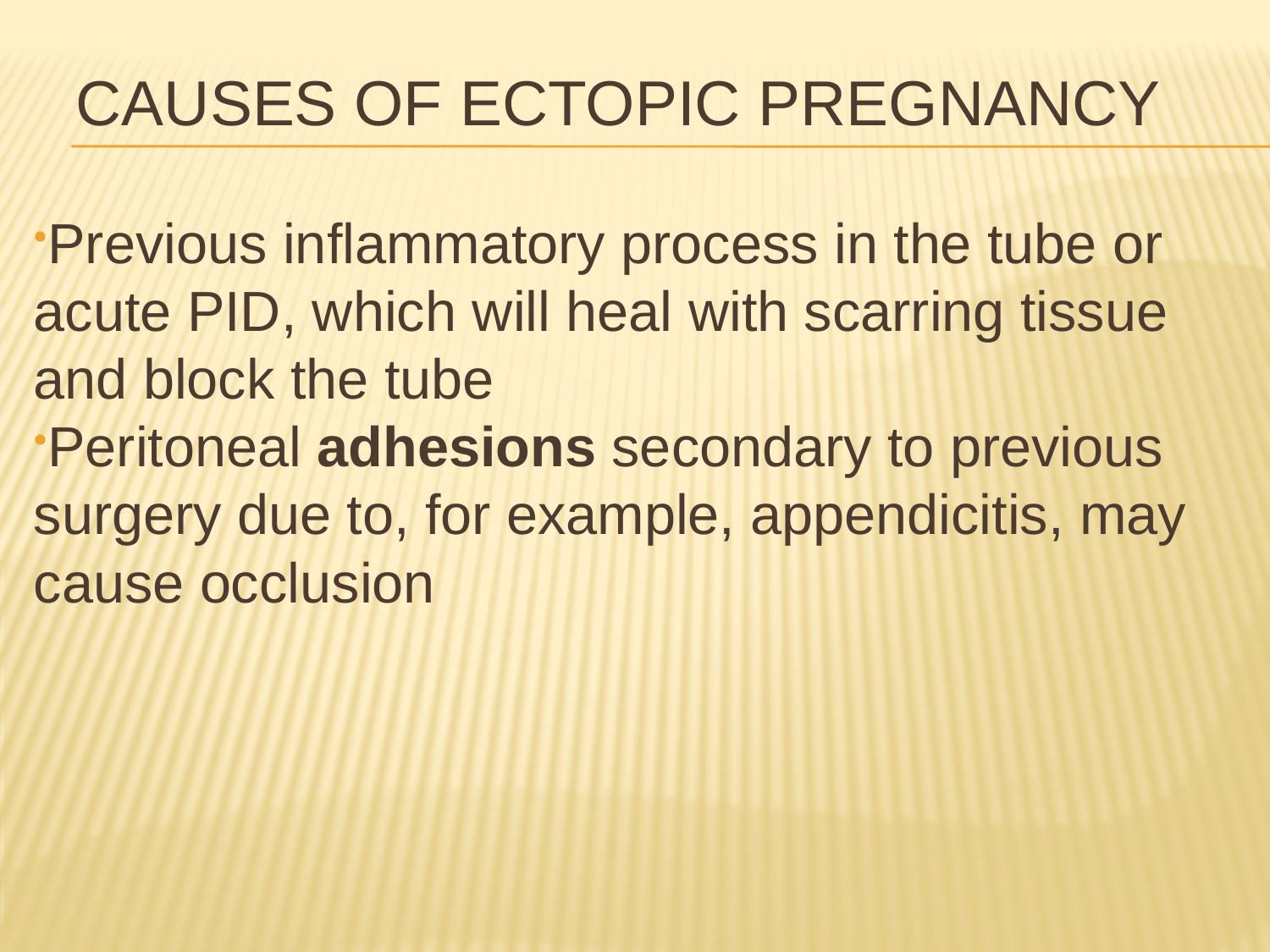

# Causes of ectopic pregnancy
Previous inflammatory process in the tube or acute PID, which will heal with scarring tissue and block the tube
Peritoneal adhesions secondary to previous surgery due to, for example, appendicitis, may cause occlusion